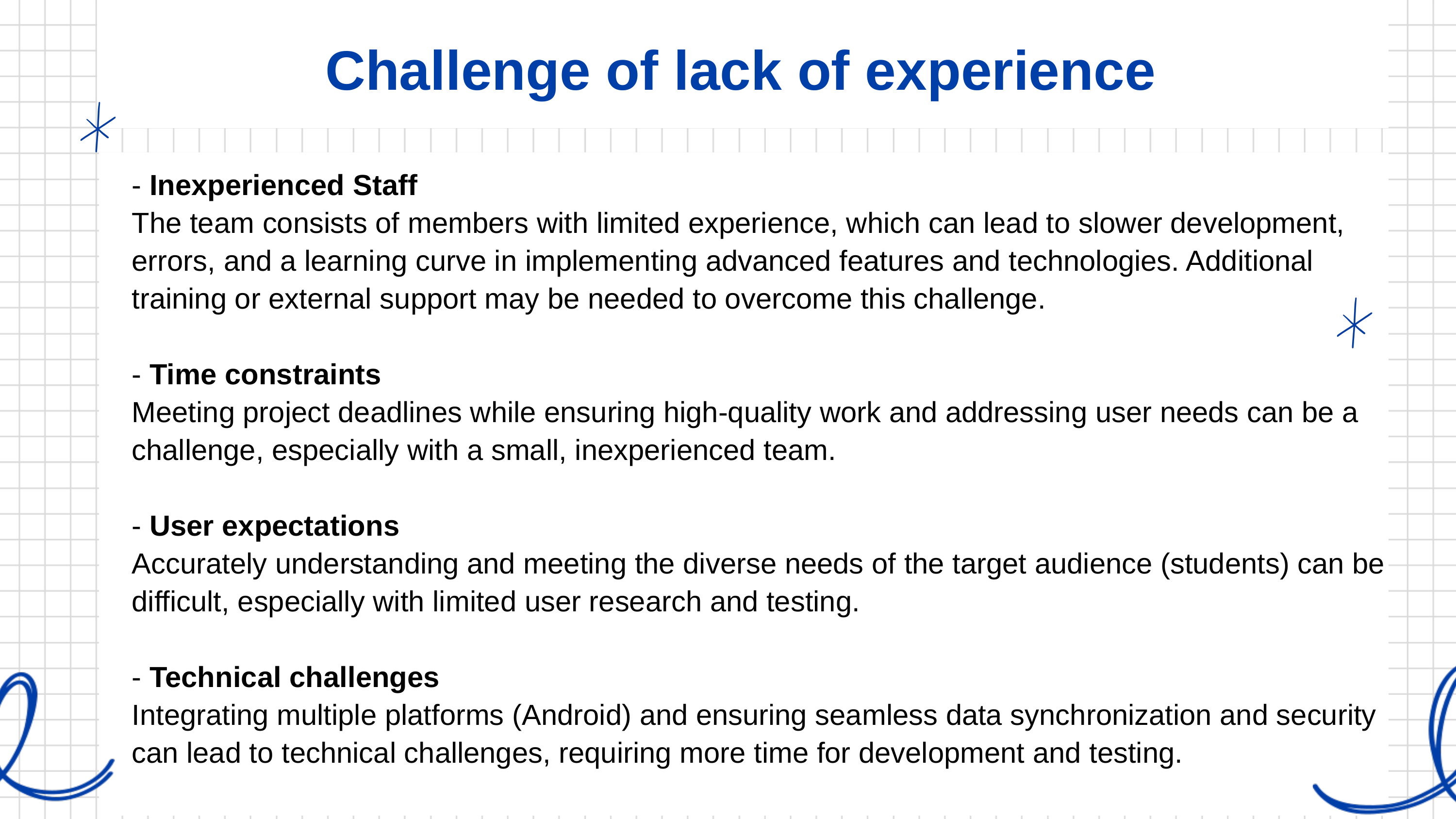

Challenge of lack of experience

- Inexperienced Staff
The team consists of members with limited experience, which can lead to slower development, errors, and a learning curve in implementing advanced features and technologies. Additional training or external support may be needed to overcome this challenge.

- Time constraints
Meeting project deadlines while ensuring high-quality work and addressing user needs can be a challenge, especially with a small, inexperienced team.

- User expectations
Accurately understanding and meeting the diverse needs of the target audience (students) can be difficult, especially with limited user research and testing.

- Technical challenges
Integrating multiple platforms (Android) and ensuring seamless data synchronization and security can lead to technical challenges, requiring more time for development and testing.